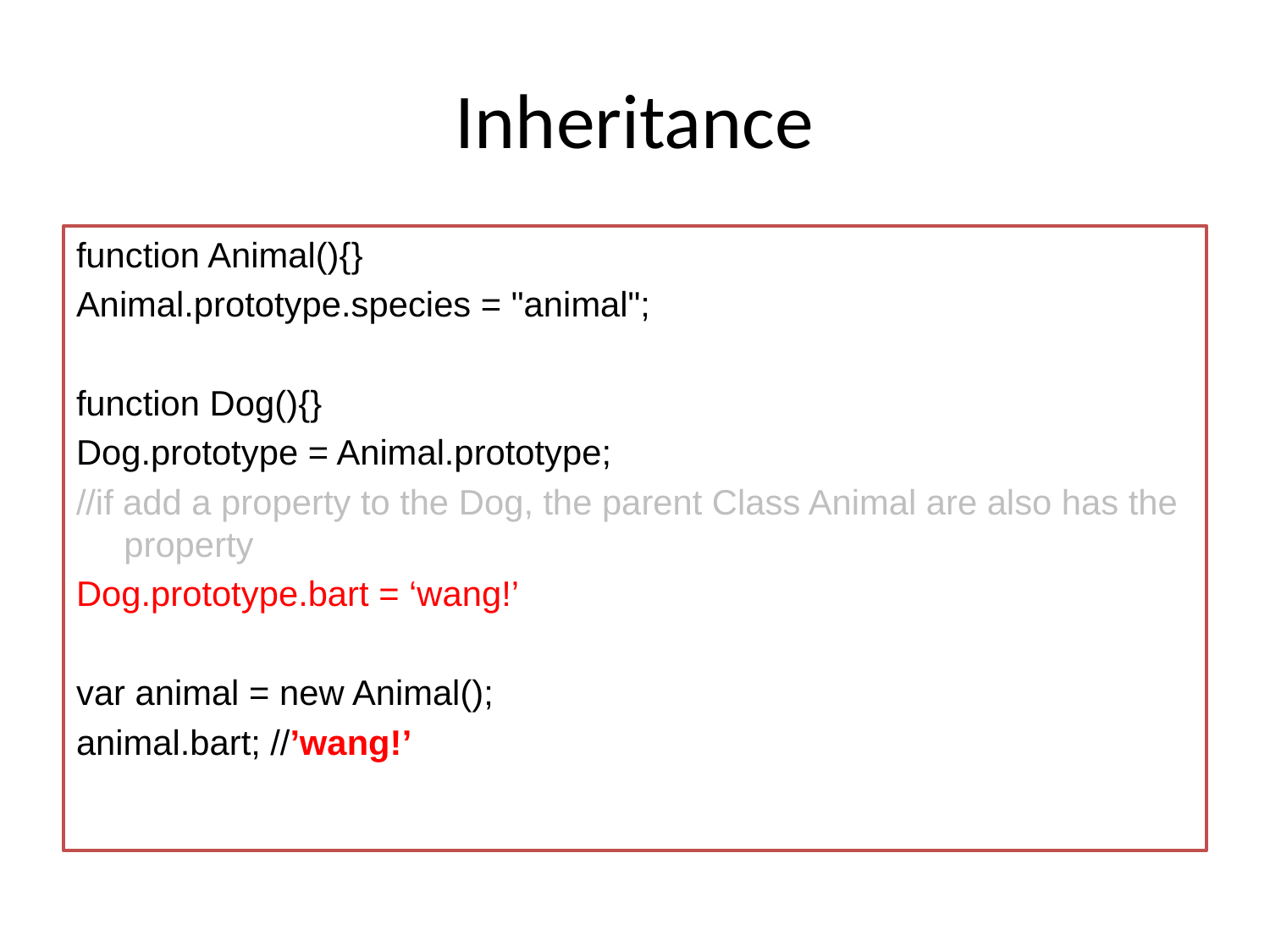

# Inheritance
function Animal(){}
Animal.prototype.species = "animal";

function Dog(){}
Dog.prototype = Animal.prototype;
//if add a property to the Dog, the parent Class Animal are also has the property
Dog.prototype.bart = ‘wang!’

var animal = new Animal();
animal.bart; //’wang!’